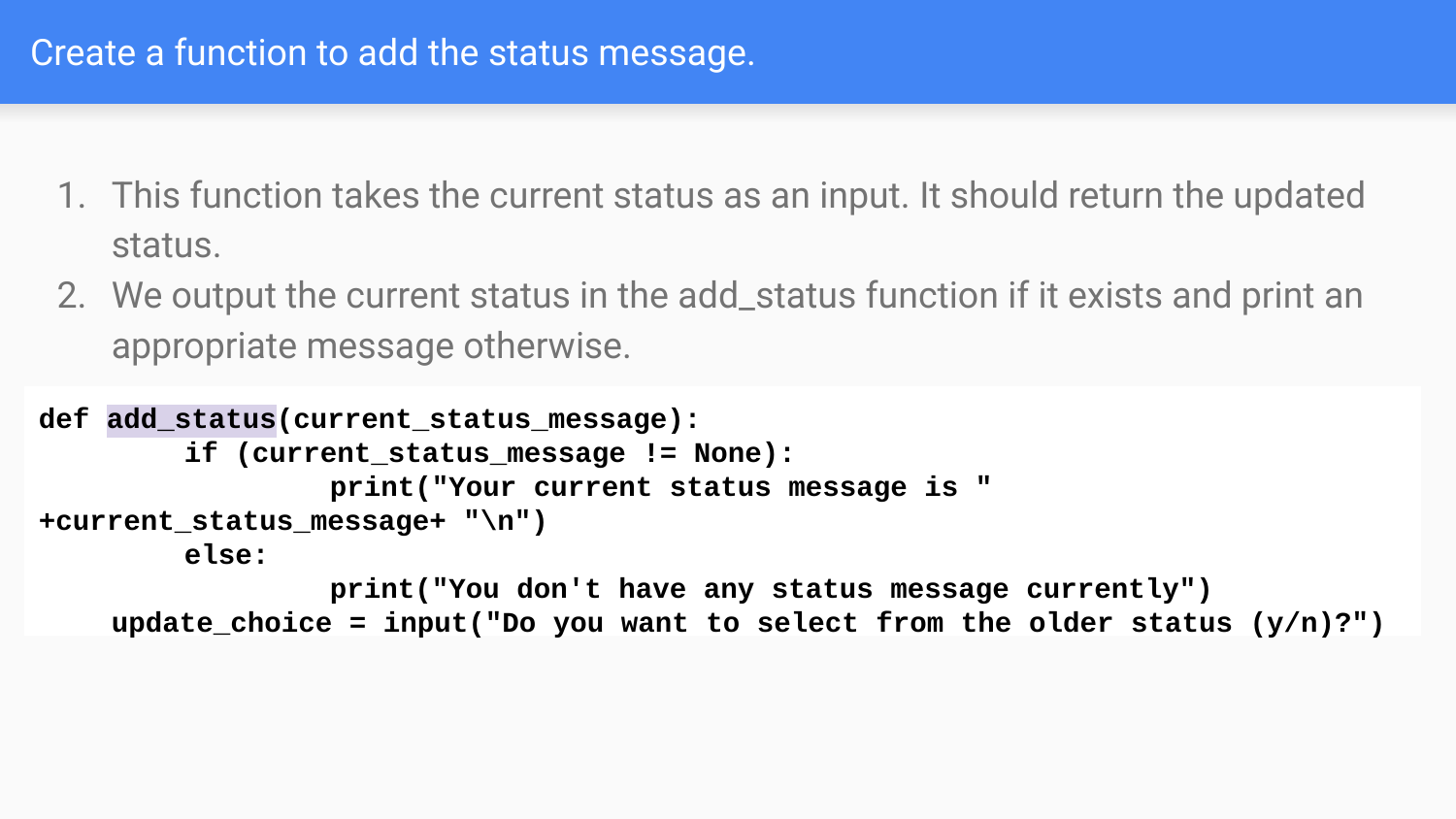

# Create a function to add the status message.
This function takes the current status as an input. It should return the updated status.
We output the current status in the add_status function if it exists and print an appropriate message otherwise.
def add_status(current_status_message):
    	if (current_status_message != None):
    		print("Your current status message is " +current_status_message+ "\n")
    	else:
    		print("You don't have any status message currently")
update_choice = input("Do you want to select from the older status (y/n)?")